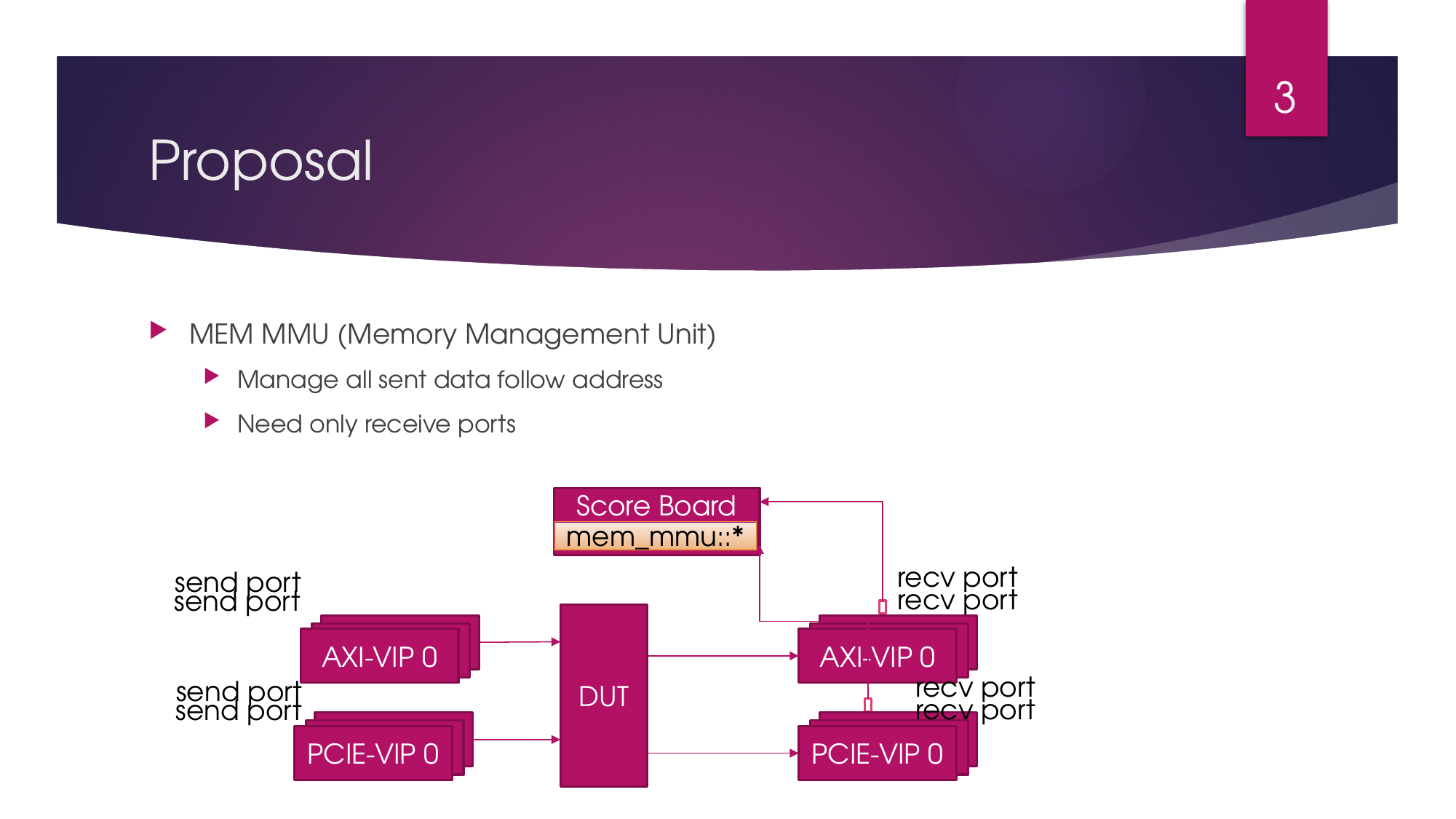

3
# Proposal
MEM MMU (Memory Management Unit)
Manage all sent data follow address
Need only receive ports
Score Board

mem_mmu::*
recv port
recv port
send port
send port

DUT
AXI-VIP
AXI-VIP
AXI-VIP 0
AXI-VIP
AXI-VIP
AXI-VIP 0
recv port
recv port
send port
send port

AXI-VIP
AXI-VIP
PCIE-VIP 0
AXI-VIP
AXI-VIP
PCIE-VIP 0